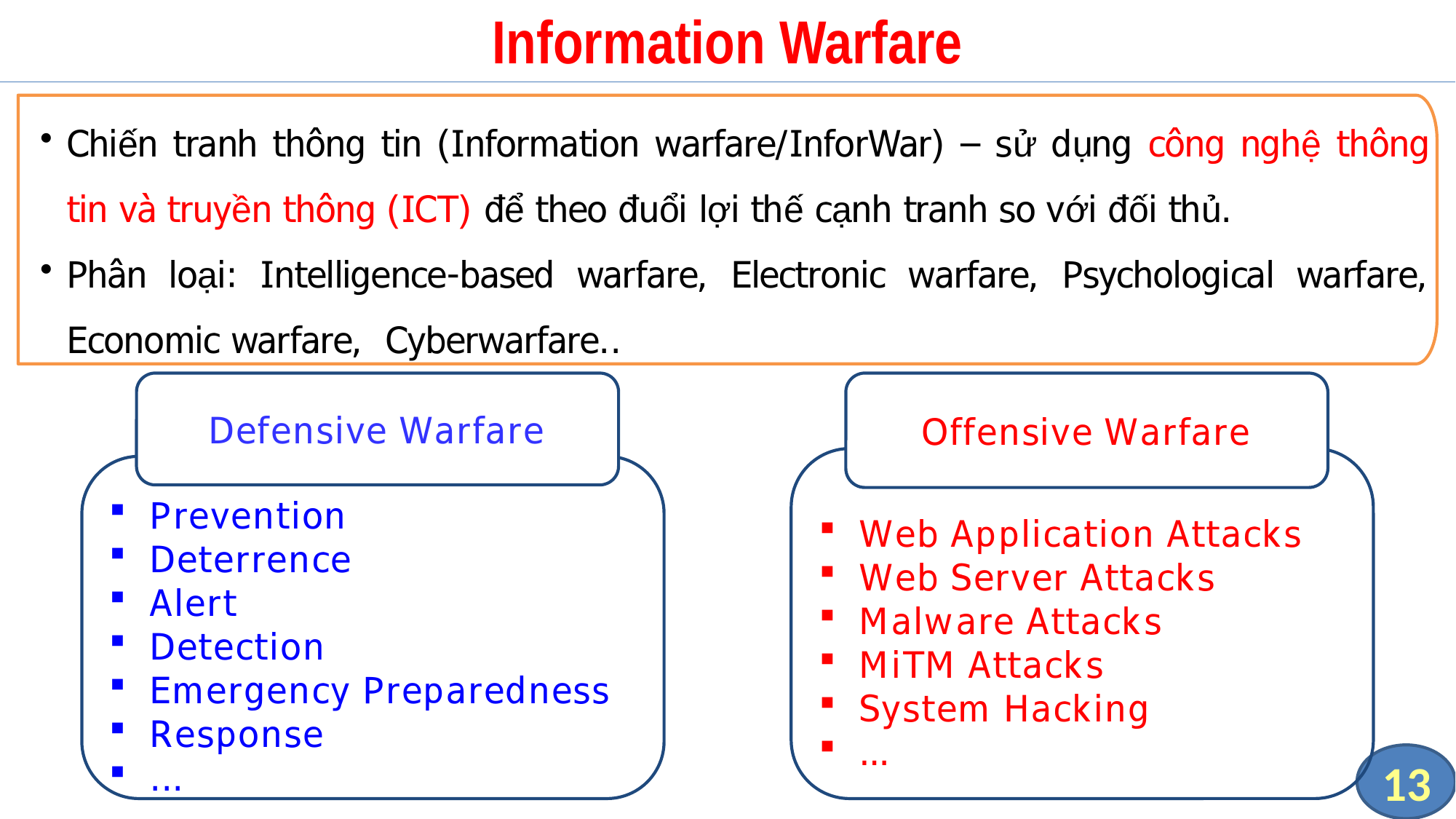

# Information Warfare
Chiến tranh thông tin (Information warfare/InforWar) – sử dụng công nghệ thông tin và truyền thông (ICT) để theo đuổi lợi thế cạnh tranh so với đối thủ.
Phân loại: Intelligence-based warfare, Electronic warfare, Psychological warfare, Economic warfare,  Cyberwarfare..

Defensive Warfare

Prevention
Deterrence
Alert
Detection
Emergency Preparedness
Response
...

Offensive Warfare

Web Application Attacks
Web Server Attacks
Malware Attacks
MiTM Attacks
System Hacking
…
13